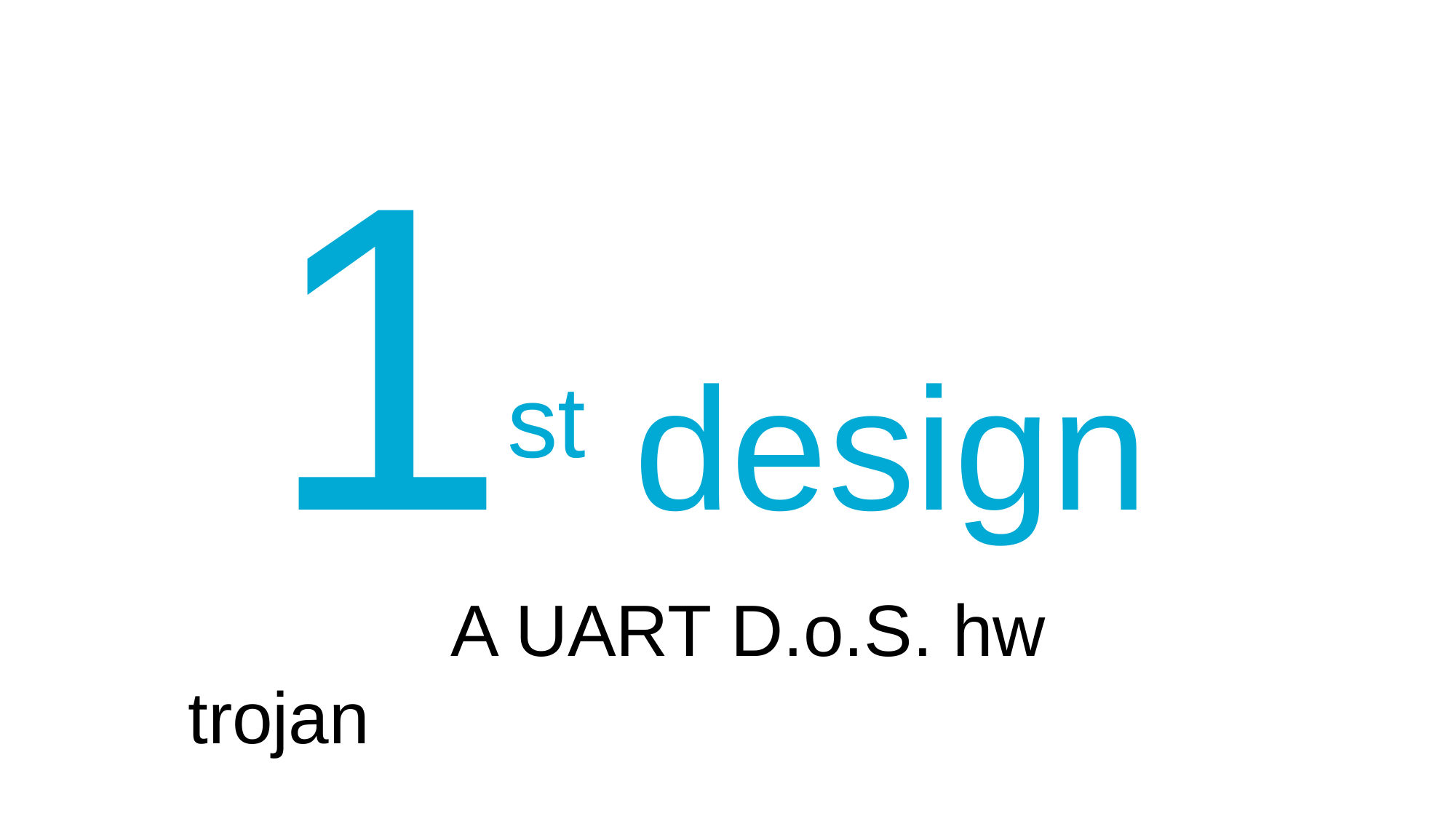

1st design
             A UART D.o.S. hw trojan